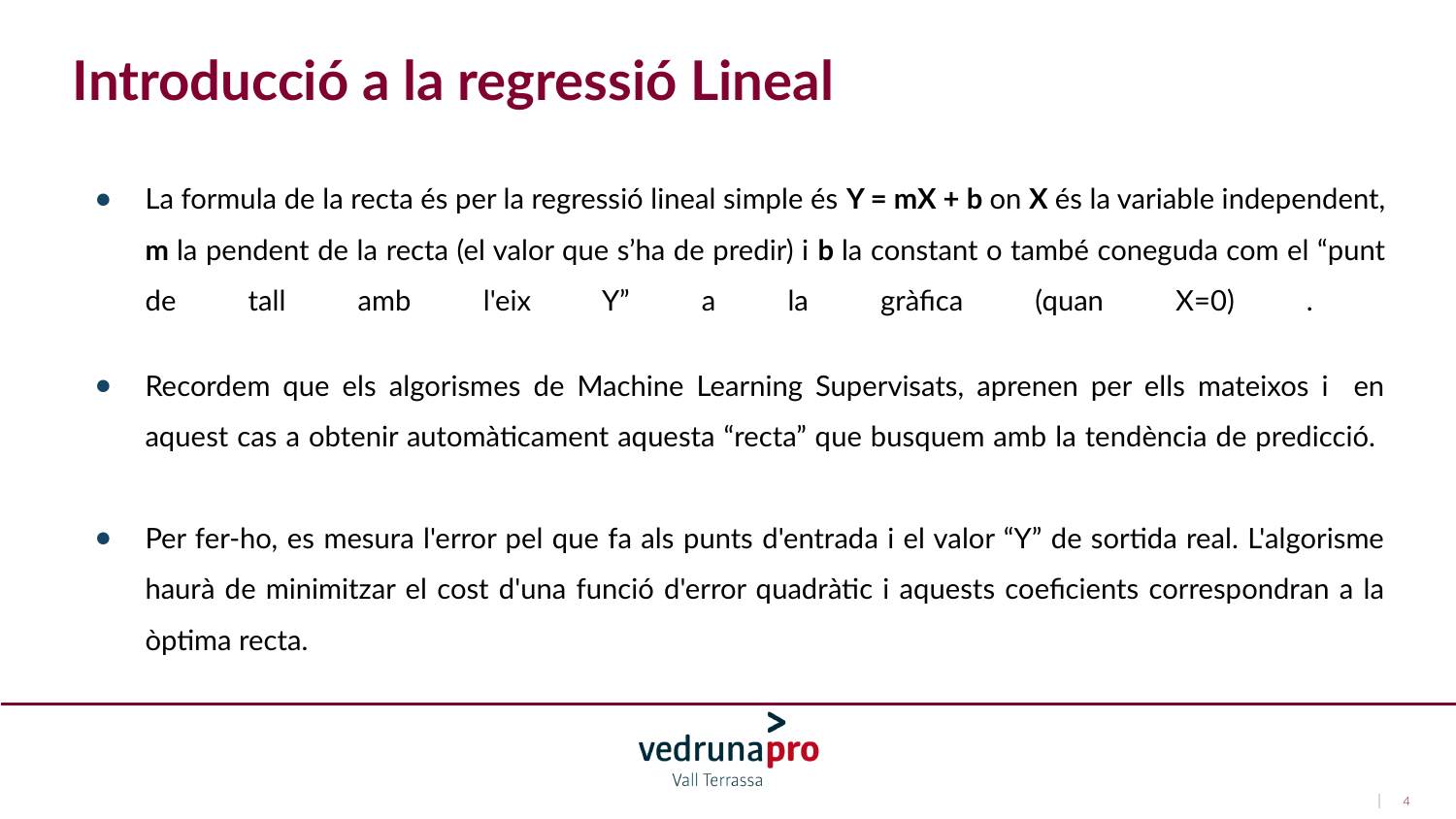

Introducció a la regressió Lineal
La formula de la recta és per la regressió lineal simple és Y = mX + b on X és la variable independent, m la pendent de la recta (el valor que s’ha de predir) i b la constant o també coneguda com el “punt de tall amb l'eix Y” a la gràfica (quan X=0) .
Recordem que els algorismes de Machine Learning Supervisats, aprenen per ells mateixos i  en aquest cas a obtenir automàticament aquesta “recta” que busquem amb la tendència de predicció.
Per fer-ho, es mesura l'error pel que fa als punts d'entrada i el valor “Y” de sortida real. L'algorisme haurà de minimitzar el cost d'una funció d'error quadràtic i aquests coeficients correspondran a la òptima recta.